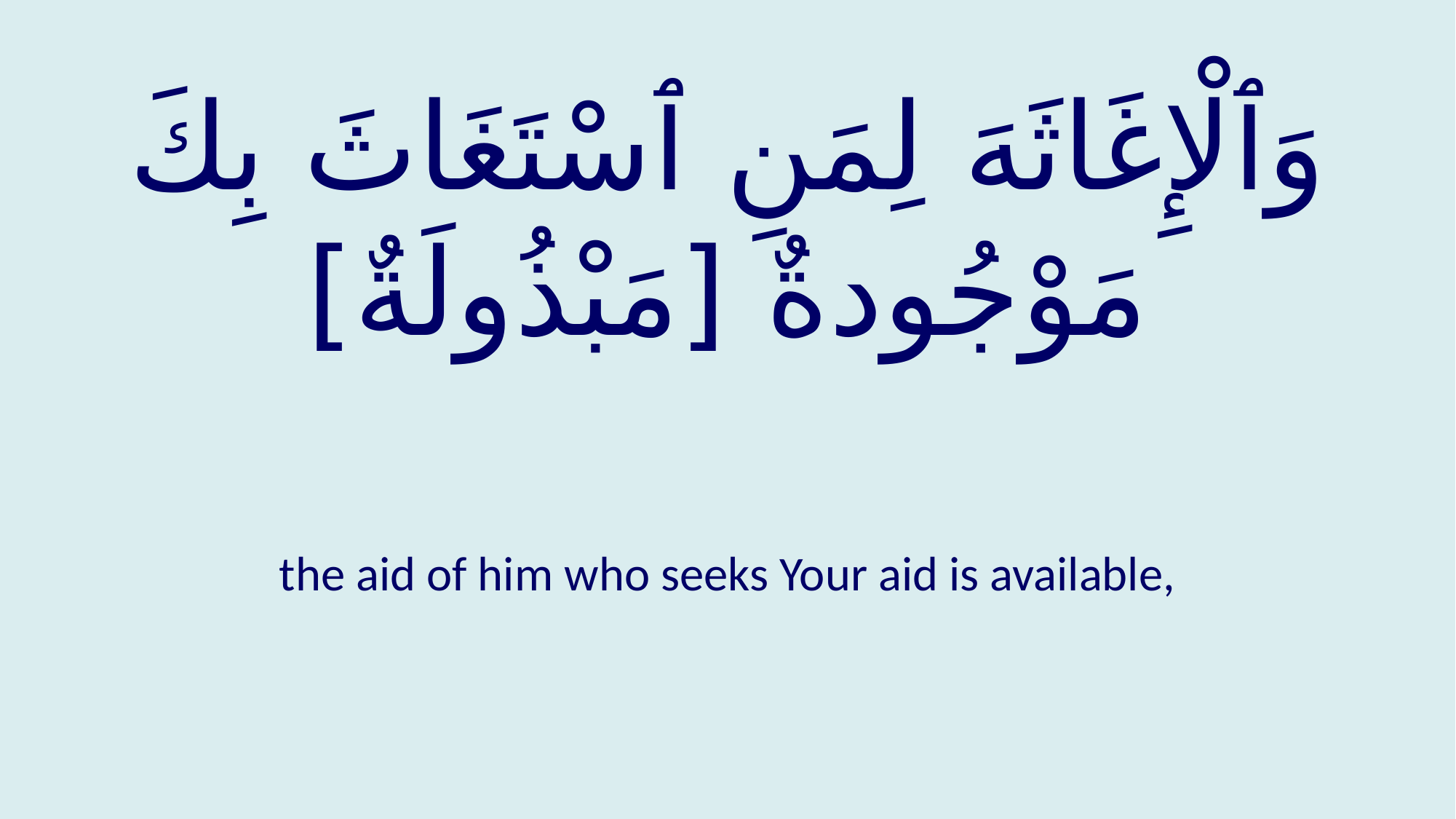

# وَٱلْإِغَاثَهَ لِمَنِ ٱسْتَغَاثَ بِكَ مَوْجُودةٌ [مَبْذُولَةٌ]
the aid of him who seeks Your aid is available,